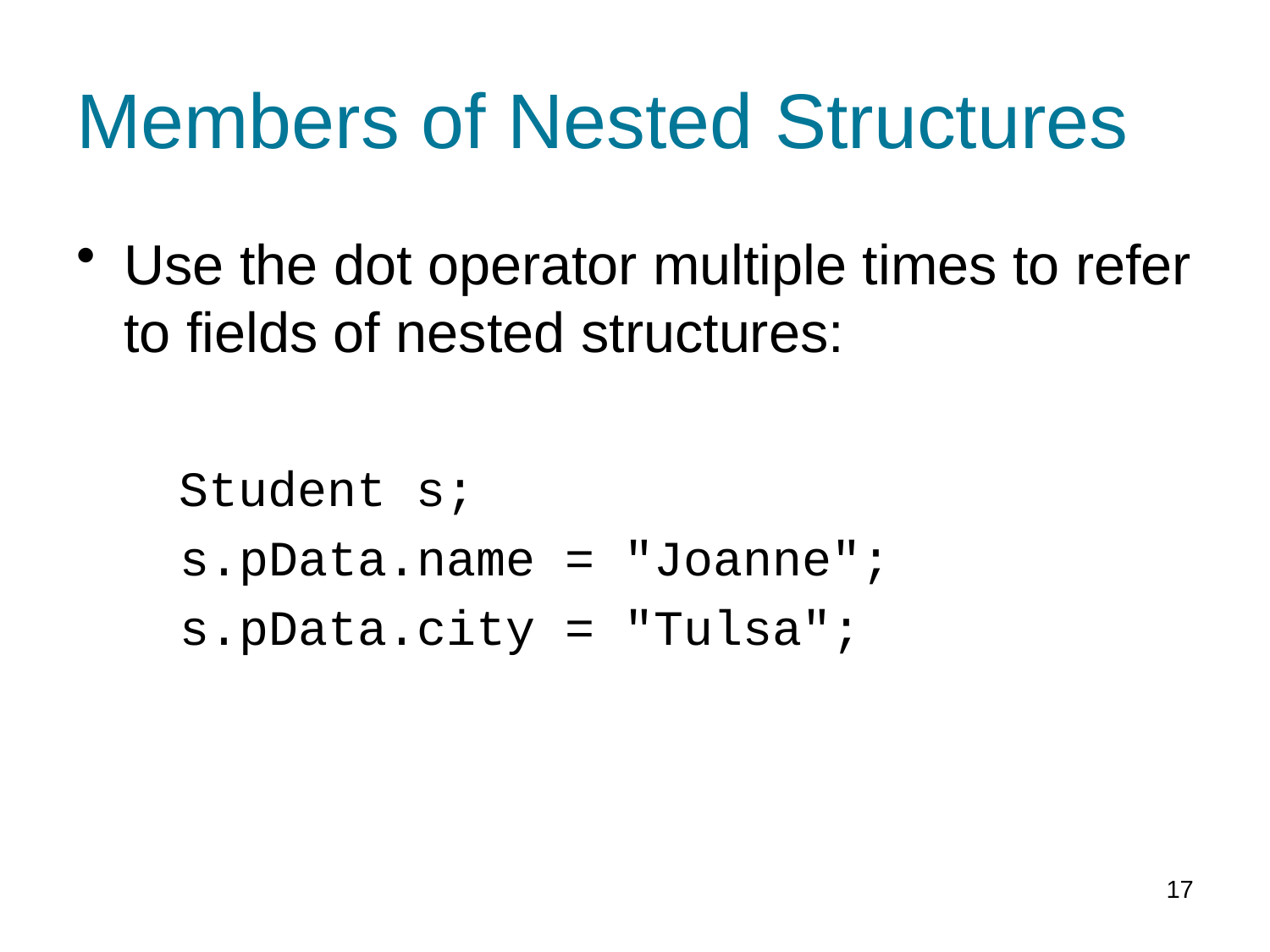

# Members of Nested Structures
Use the dot operator multiple times to refer to fields of nested structures:
Student s;
s.pData.name = "Joanne";
s.pData.city = "Tulsa";
17